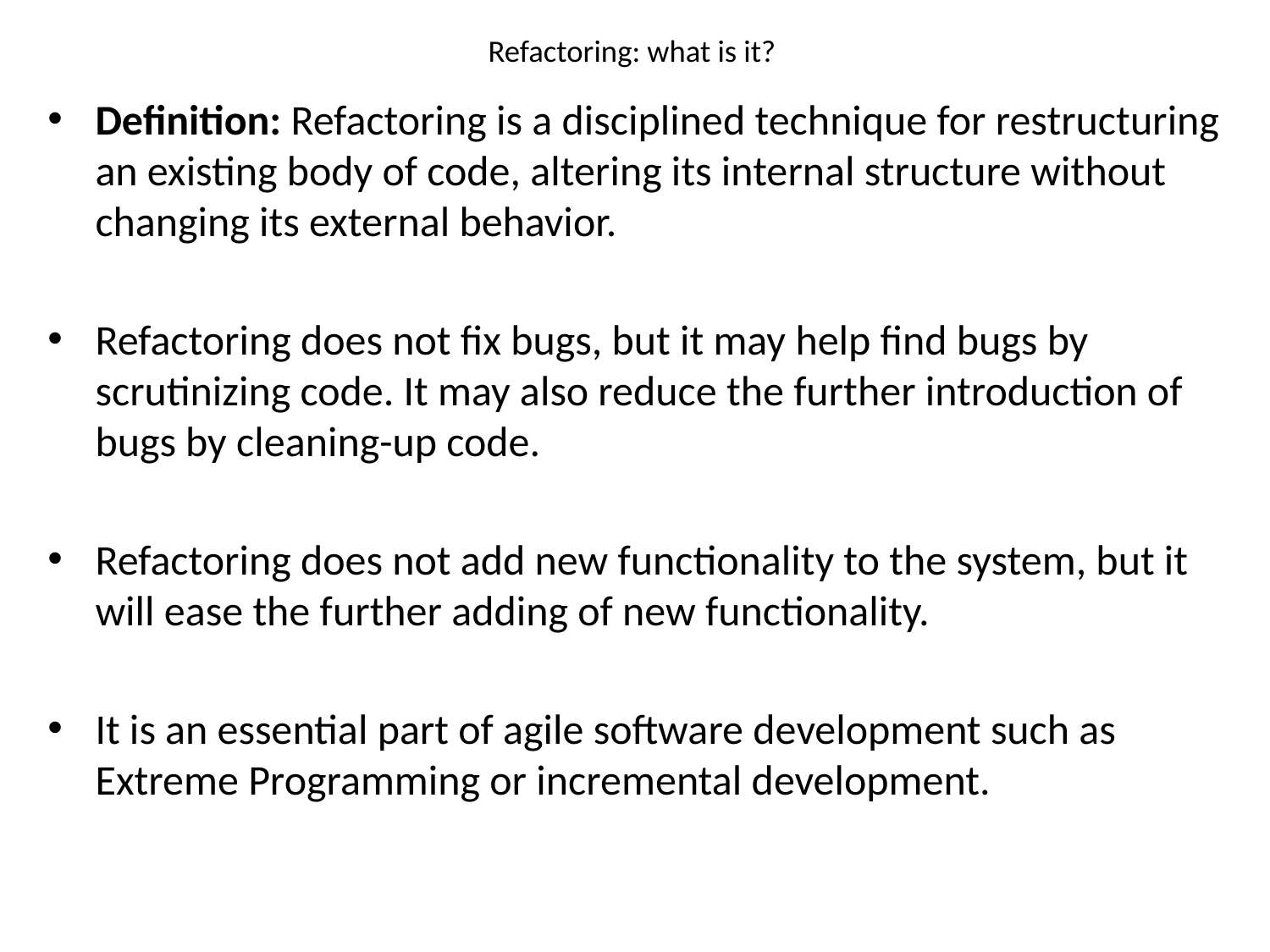

# Refactoring: what is it?
Definition: Refactoring is a disciplined technique for restructuring an existing body of code, altering its internal structure without changing its external behavior.

Refactoring does not fix bugs, but it may help find bugs by scrutinizing code. It may also reduce the further introduction of bugs by cleaning-up code.

Refactoring does not add new functionality to the system, but it will ease the further adding of new functionality.

It is an essential part of agile software development such as Extreme Programming or incremental development.